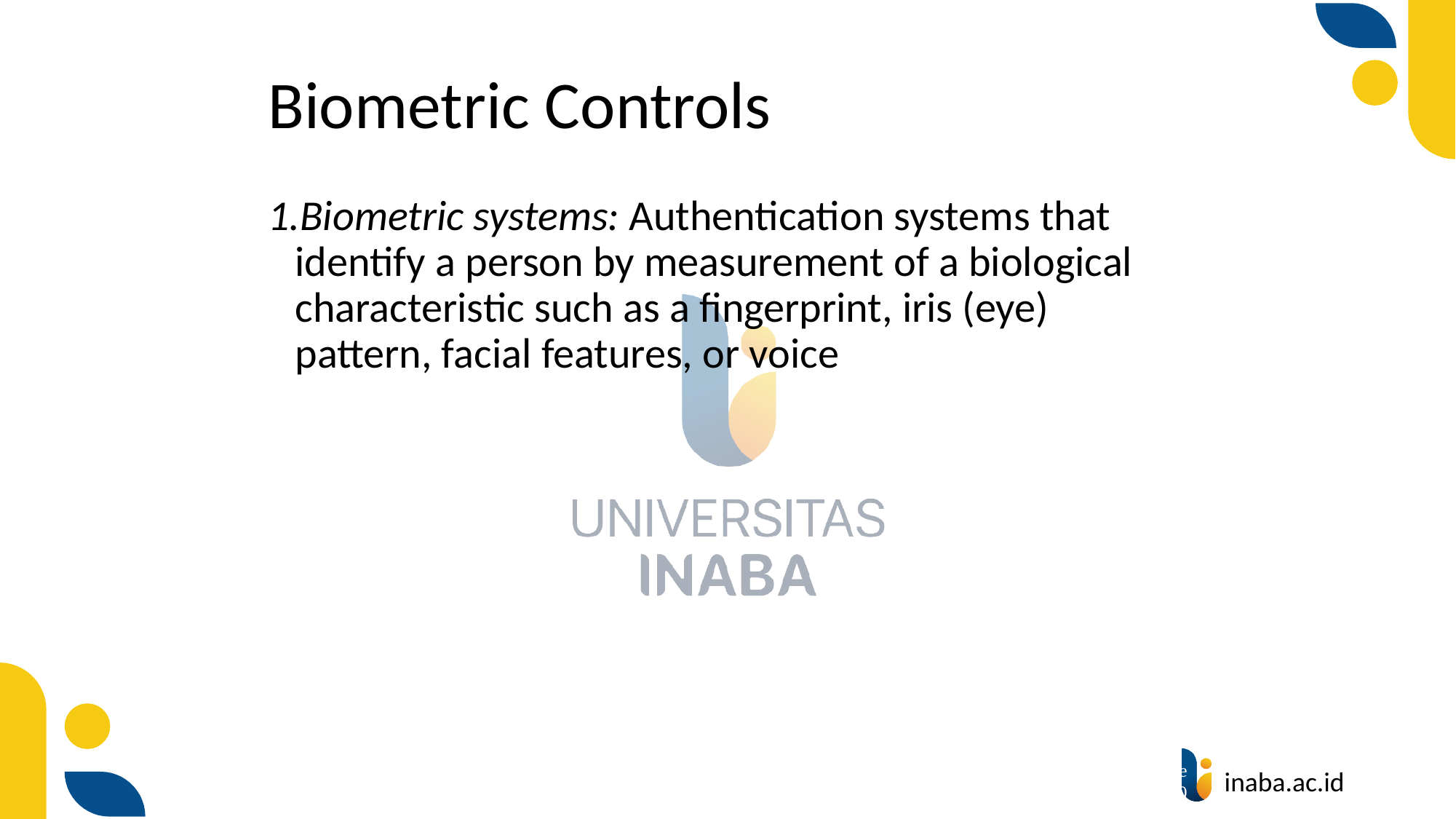

# Biometric Controls
Biometric systems: Authentication systems that identify a person by measurement of a biological characteristic such as a fingerprint, iris (eye) pattern, facial features, or voice
60
© Prentice Hall 2020